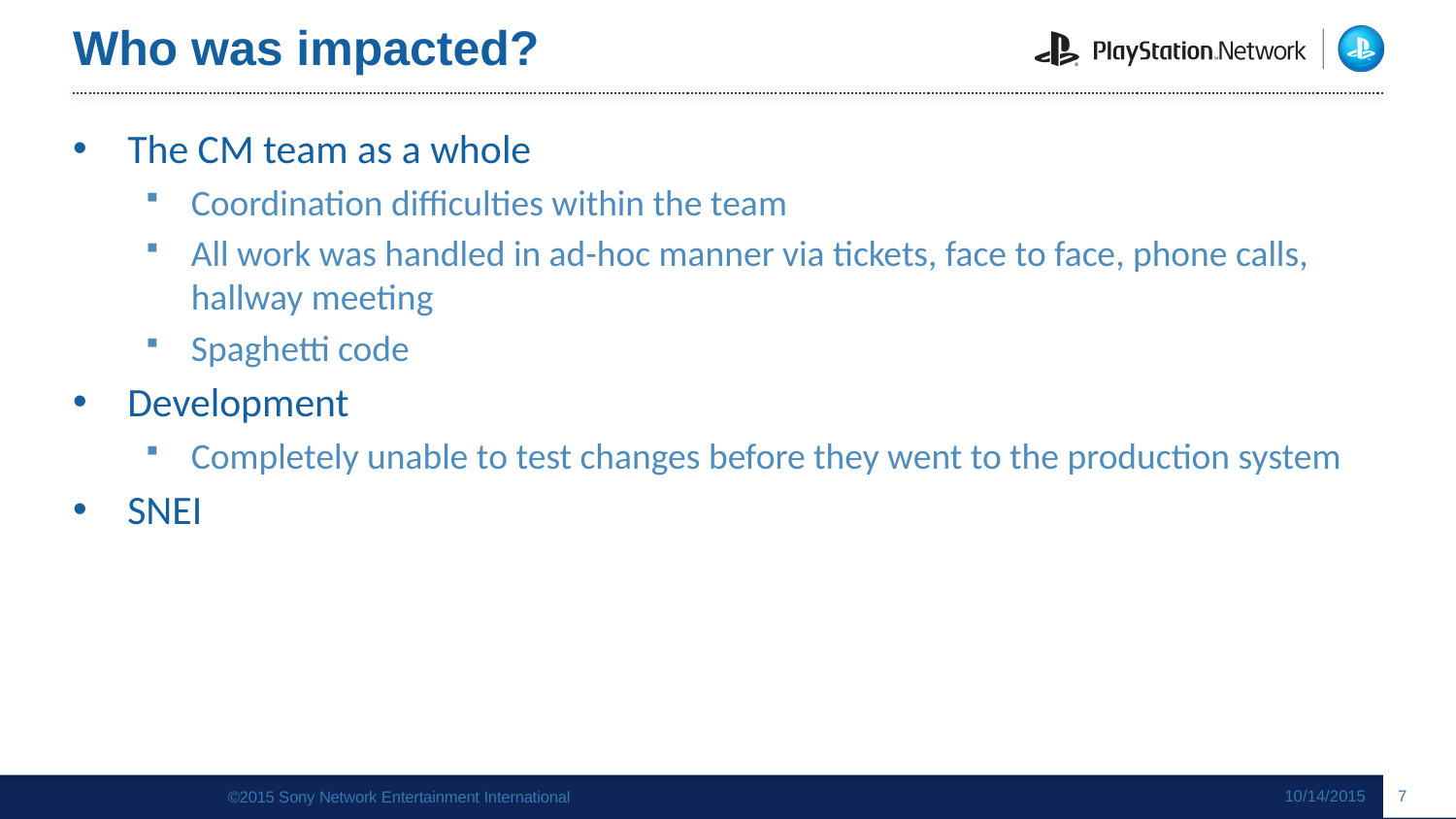

# Who was impacted?
The CM team as a whole
Coordination difficulties within the team
All work was handled in ad-hoc manner via tickets, face to face, phone calls, hallway meeting
Spaghetti code
Development
Completely unable to test changes before they went to the production system
SNEI

10/14/2015
7
©2015 Sony Network Entertainment International